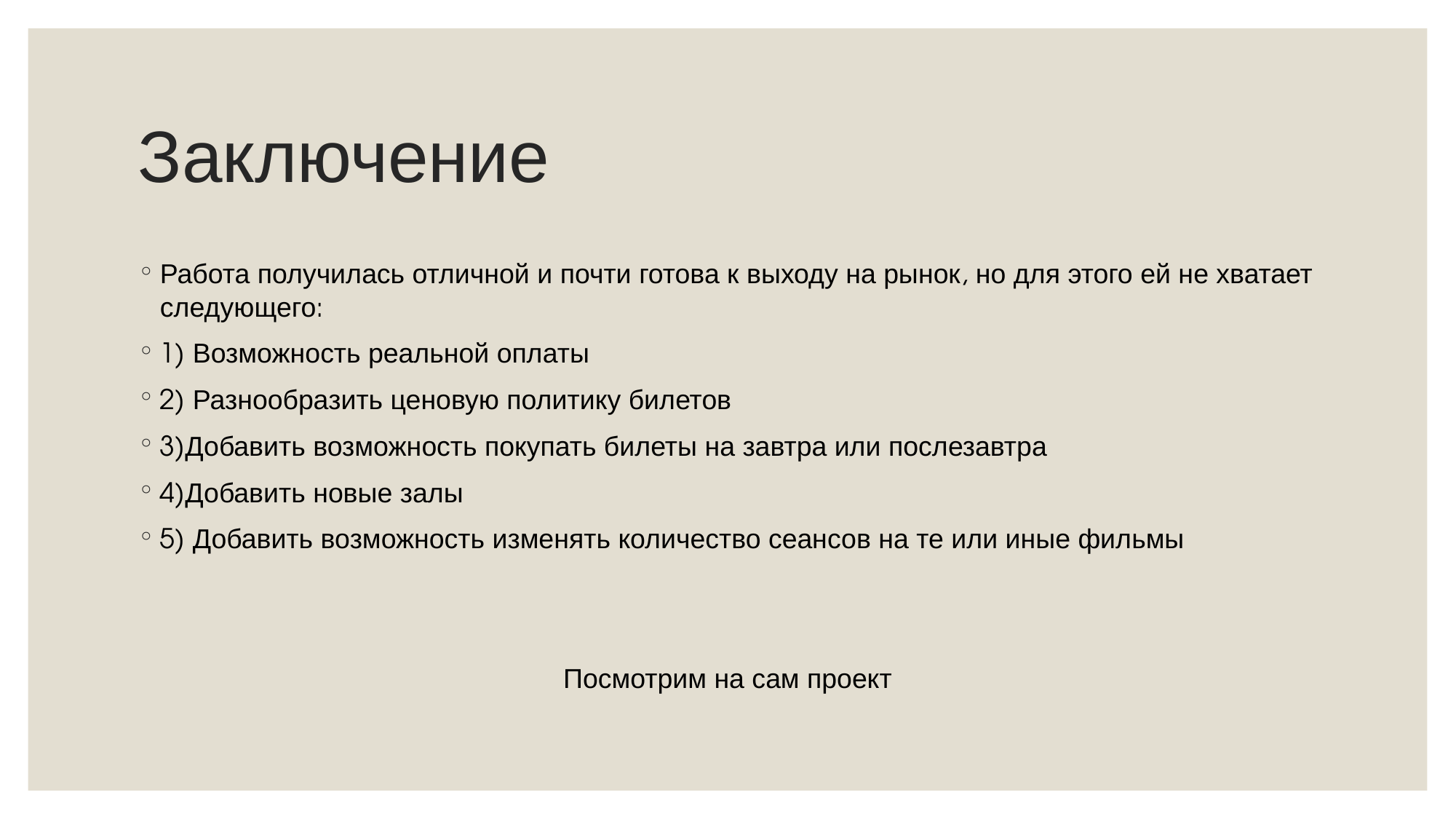

# Заключение
Работа получилась отличной и почти готова к выходу на рынок, но для этого ей не хватает следующего:
1) Возможность реальной оплаты
2) Разнообразить ценовую политику билетов
3)Добавить возможность покупать билеты на завтра или послезавтра
4)Добавить новые залы
5) Добавить возможность изменять количество сеансов на те или иные фильмы

Посмотрим на сам проект